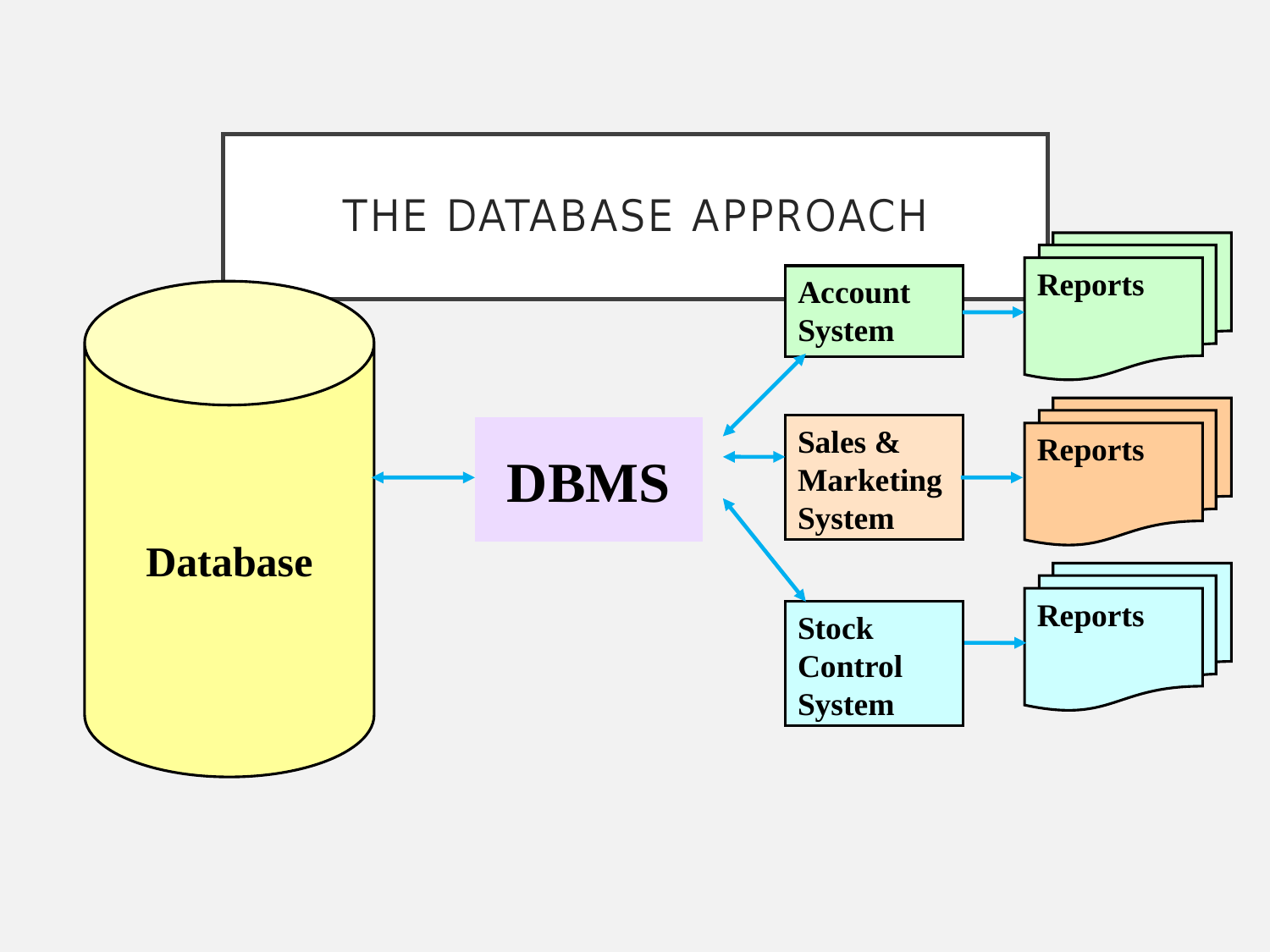

# The database approach
Reports
Account System
Database

Reports
Sales & Marketing System
DBMS

Reports
Stock Control System